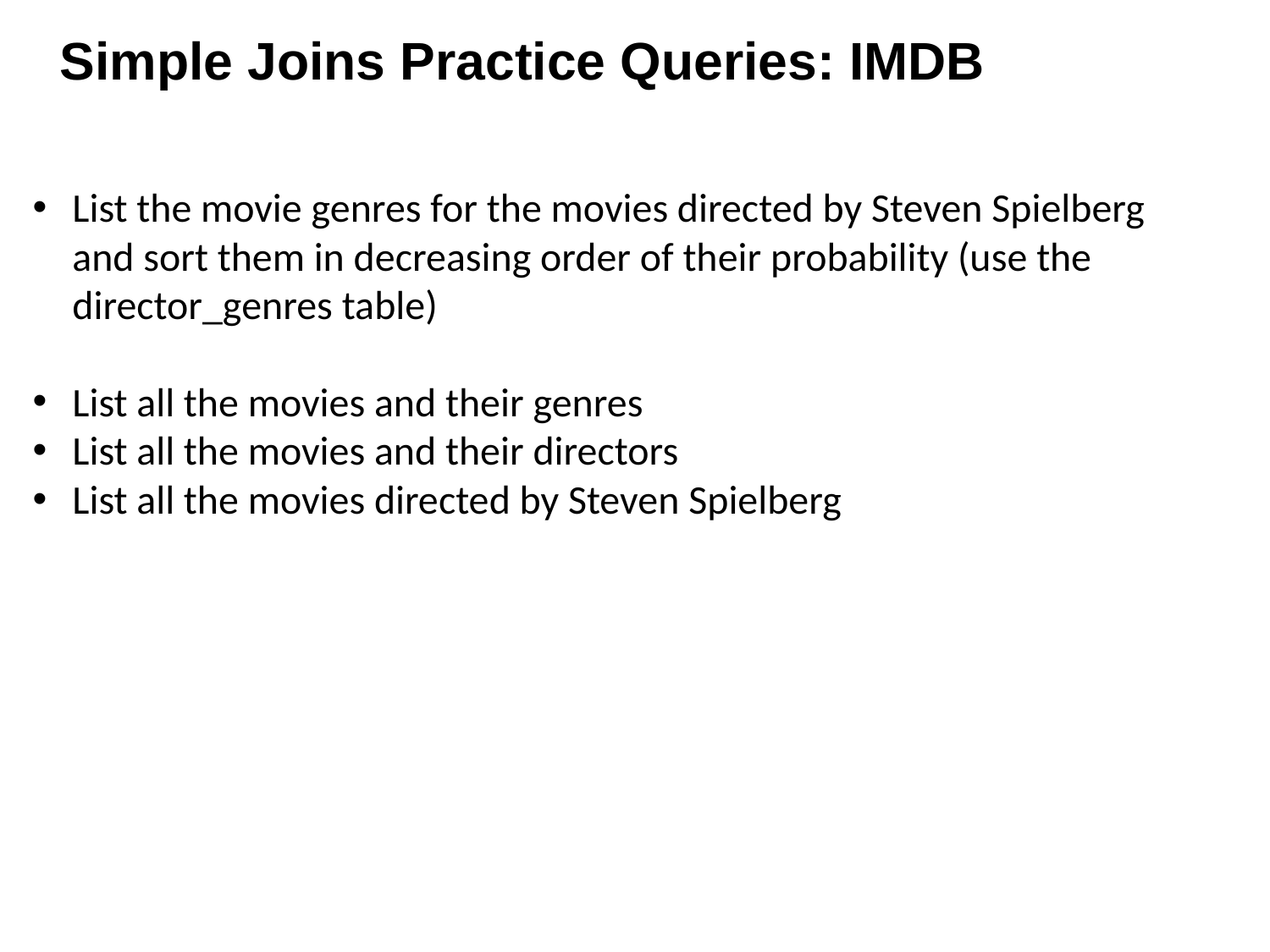

Simple Joins Practice Queries: IMDB
List the movie genres for the movies directed by Steven Spielberg and sort them in decreasing order of their probability (use the director_genres table)

List all the movies and their genres
List all the movies and their directors
List all the movies directed by Steven Spielberg